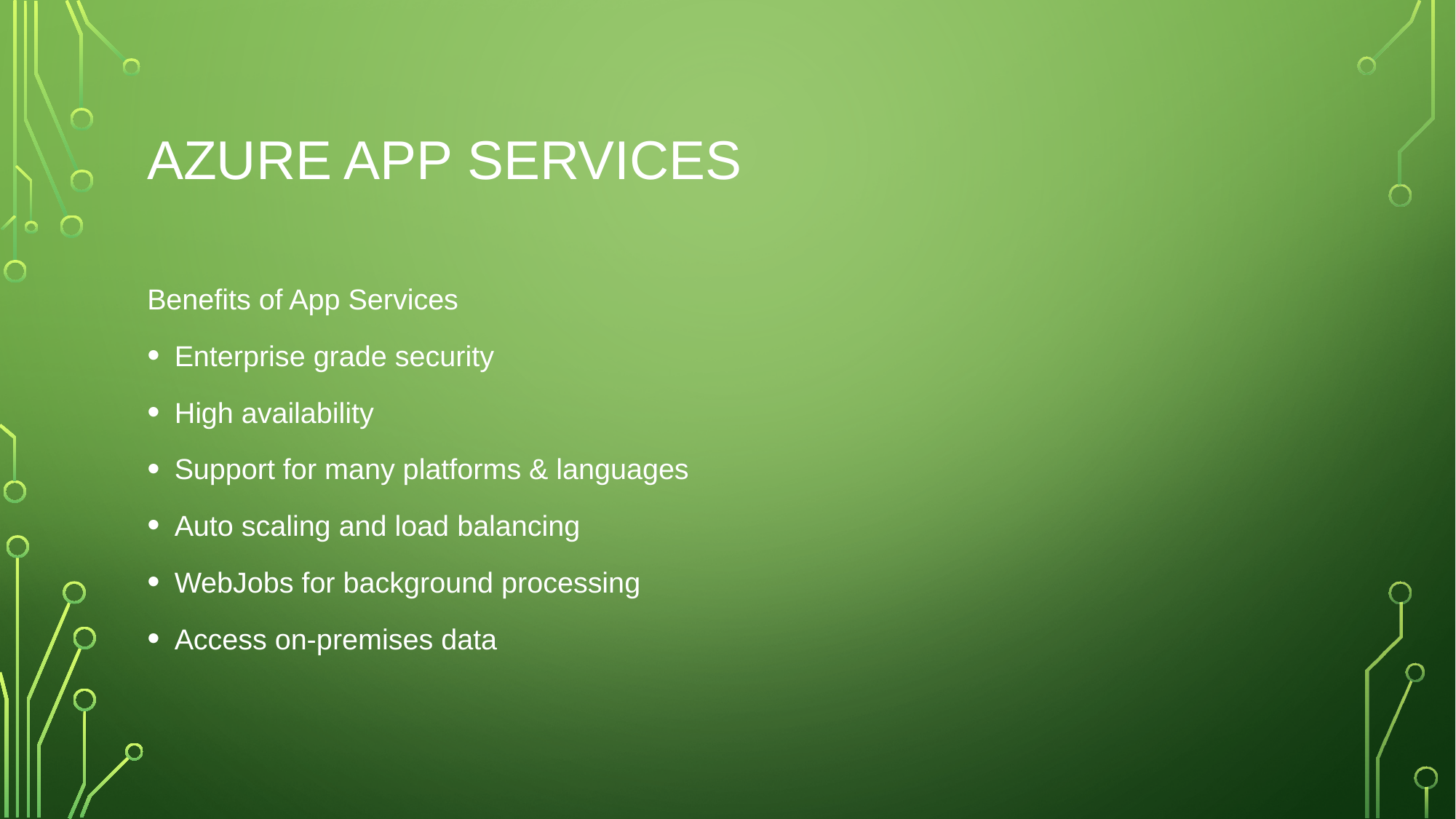

# Azure App Services
Benefits of App Services
Enterprise grade security
High availability
Support for many platforms & languages
Auto scaling and load balancing
WebJobs for background processing
Access on-premises data